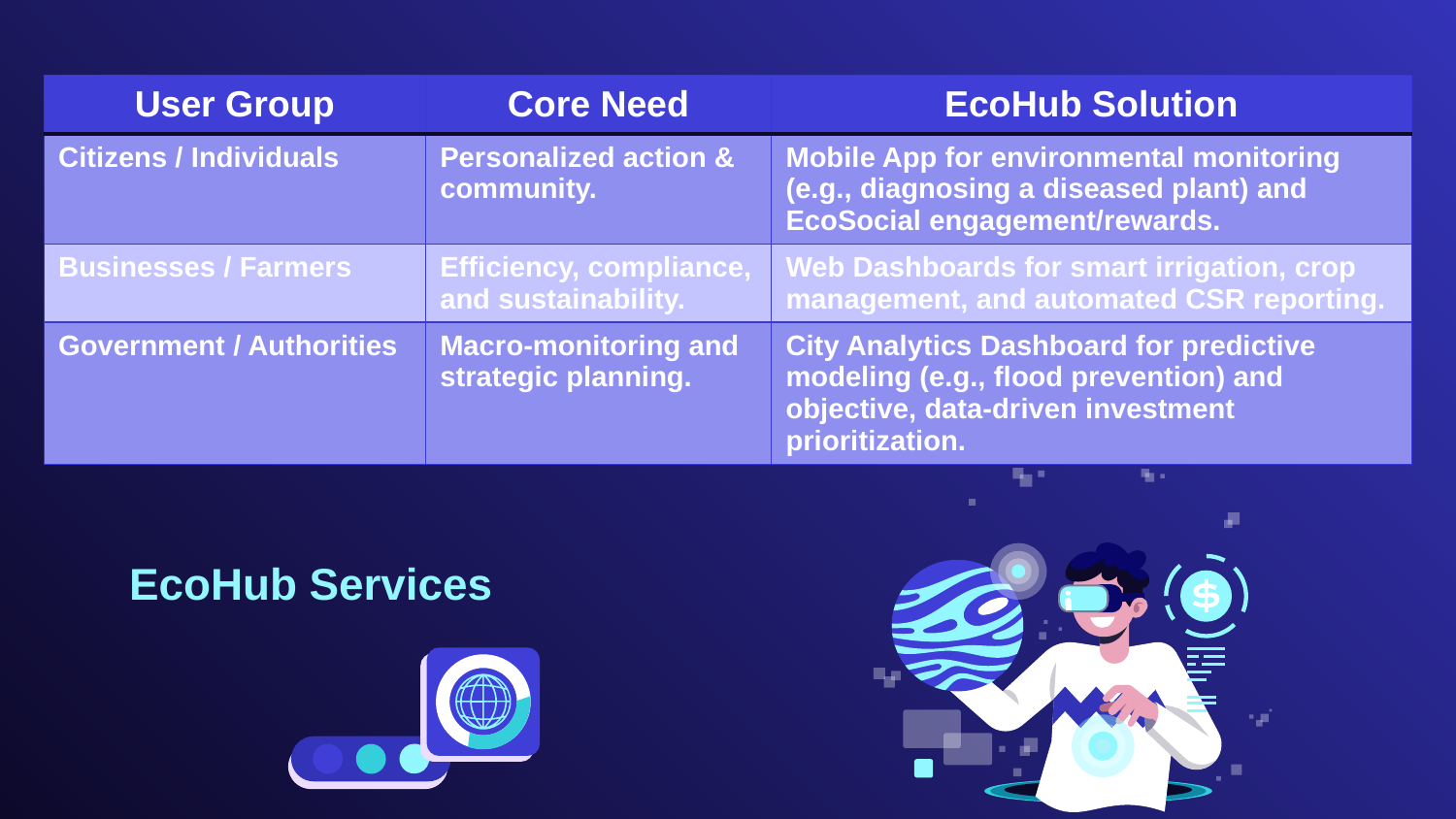

| User Group | Core Need | EcoHub Solution |
| --- | --- | --- |
| Citizens / Individuals | Personalized action & community. | Mobile App for environmental monitoring (e.g., diagnosing a diseased plant) and EcoSocial engagement/rewards. |
| Businesses / Farmers | Efficiency, compliance, and sustainability. | Web Dashboards for smart irrigation, crop management, and automated CSR reporting. |
| Government / Authorities | Macro-monitoring and strategic planning. | City Analytics Dashboard for predictive modeling (e.g., flood prevention) and objective, data-driven investment prioritization. |

# EcoHub Services